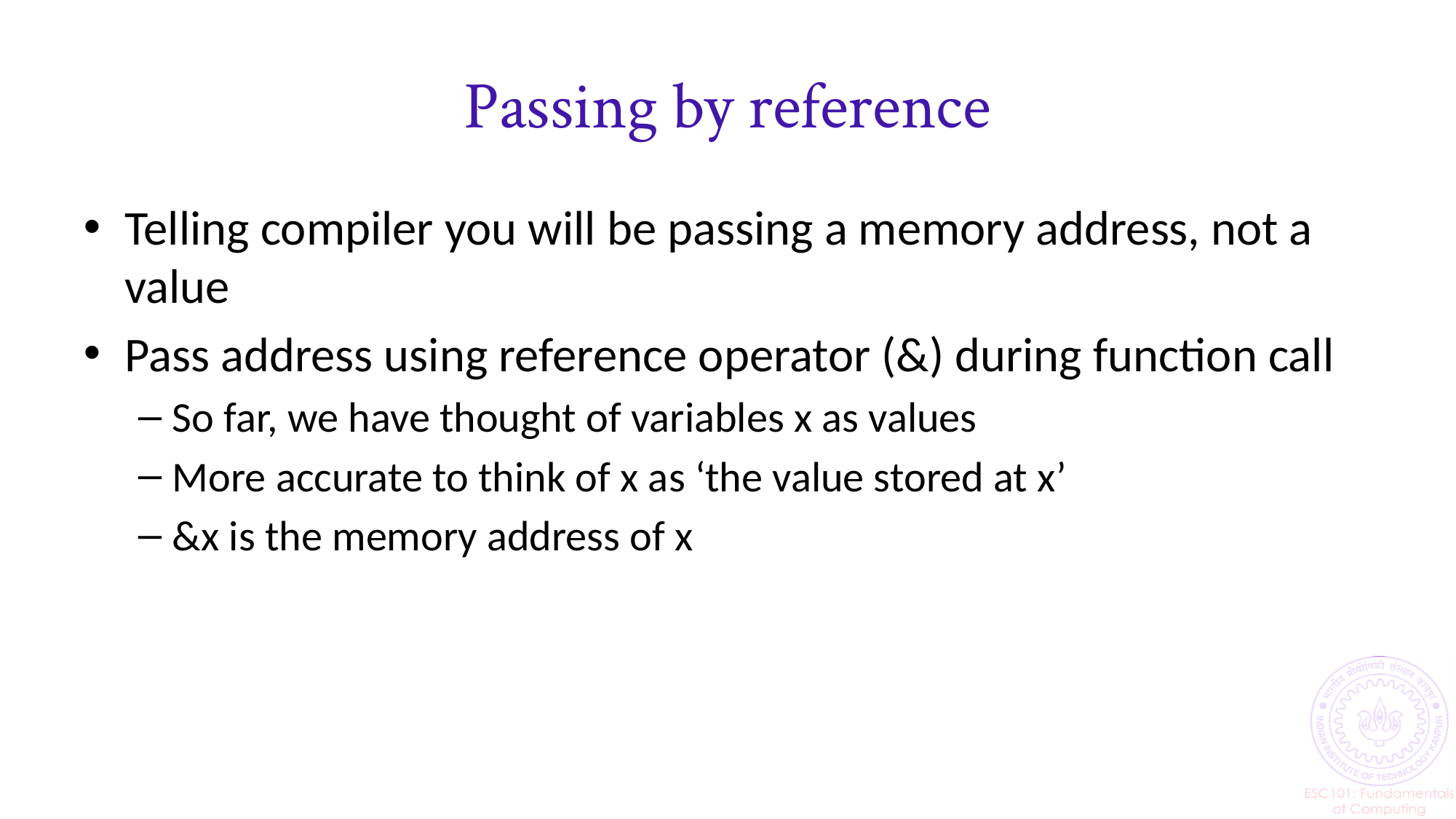

# Passing by reference
Telling compiler you will be passing a memory address, not a value
Pass address using reference operator (&) during function call
So far, we have thought of variables x as values
More accurate to think of x as ‘the value stored at x’
&x is the memory address of x